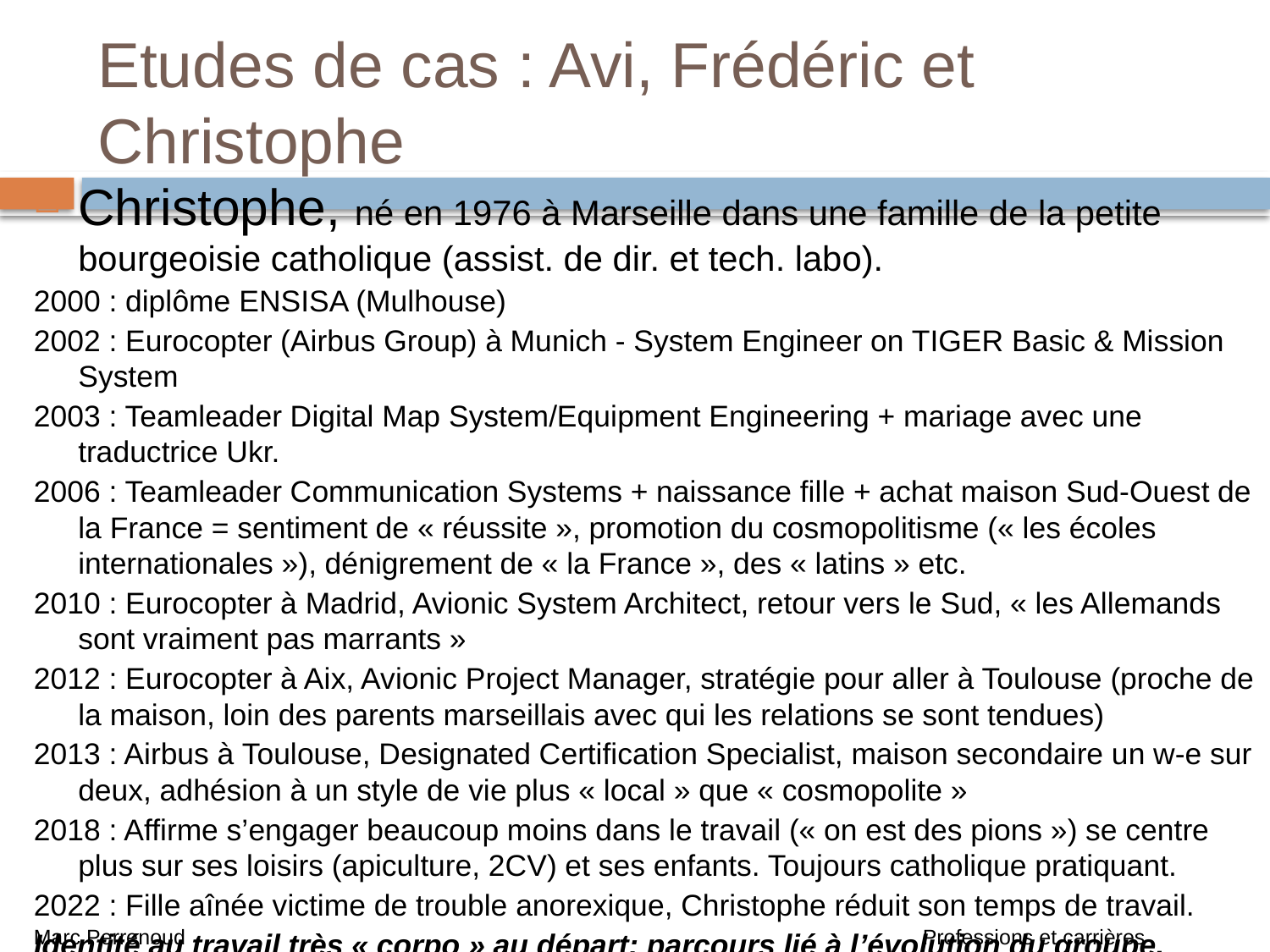

# Etudes de cas : Avi, Frédéric et Christophe
Christophe, né en 1976 à Marseille dans une famille de la petite bourgeoisie catholique (assist. de dir. et tech. labo).
2000 : diplôme ENSISA (Mulhouse)
2002 : Eurocopter (Airbus Group) à Munich - System Engineer on TIGER Basic & Mission System
2003 : Teamleader Digital Map System/Equipment Engineering + mariage avec une traductrice Ukr.
2006 : Teamleader Communication Systems + naissance fille + achat maison Sud-Ouest de la France = sentiment de « réussite », promotion du cosmopolitisme (« les écoles internationales »), dénigrement de « la France », des « latins » etc.
2010 : Eurocopter à Madrid, Avionic System Architect, retour vers le Sud, « les Allemands sont vraiment pas marrants »
2012 : Eurocopter à Aix, Avionic Project Manager, stratégie pour aller à Toulouse (proche de la maison, loin des parents marseillais avec qui les relations se sont tendues)
2013 : Airbus à Toulouse, Designated Certification Specialist, maison secondaire un w-e sur deux, adhésion à un style de vie plus « local » que « cosmopolite »
2018 : Affirme s’engager beaucoup moins dans le travail (« on est des pions ») se centre plus sur ses loisirs (apiculture, 2CV) et ses enfants. Toujours catholique pratiquant.
2022 : Fille aînée victime de trouble anorexique, Christophe réduit son temps de travail.
Identité au travail très « corpo » au départ: parcours lié à l’évolution du groupe, promotion interne, évolution dans le rapport au travail, et le rapport à la vie en général. Presque retrait aujourd’hui.

Marc Perrenoud 						Professions et carrières 					EPFL 2023